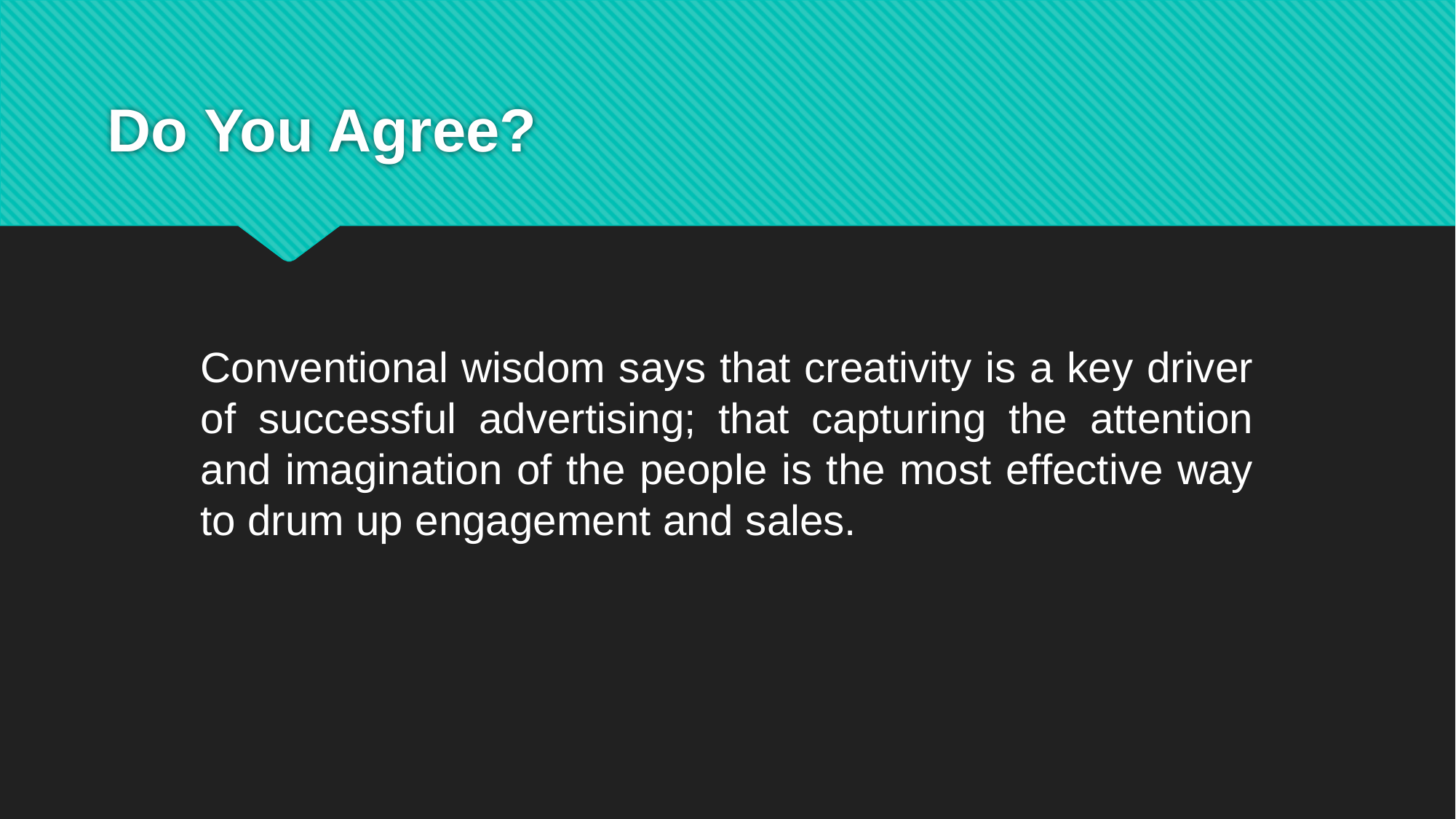

# Do You Agree?
Conventional wisdom says that creativity is a key driver of successful advertising; that capturing the attention and imagination of the people is the most effective way to drum up engagement and sales.